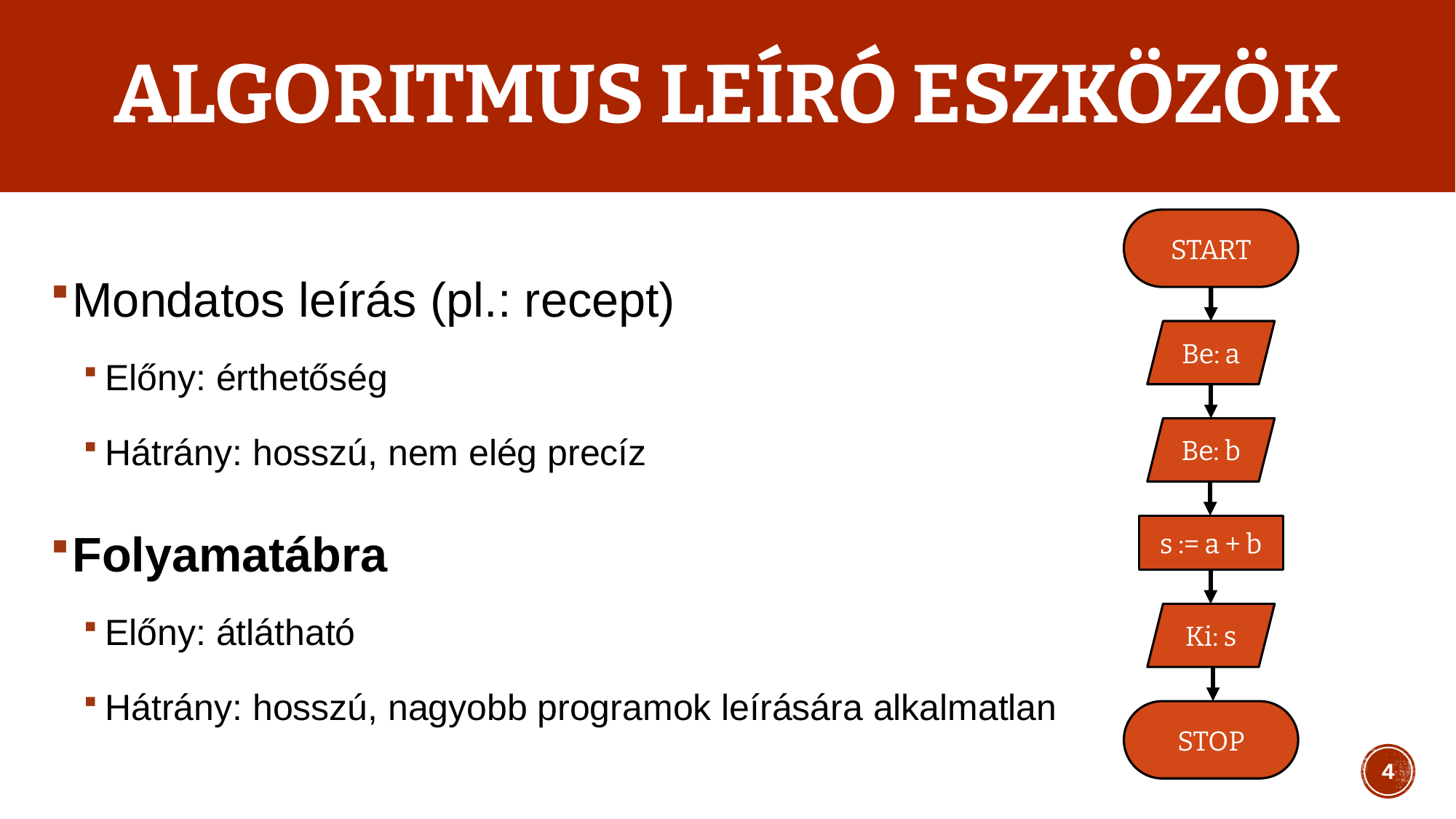

# Algoritmus leíró eszközök
START
Be: a
Be: b
s := a + b
Ki: s
STOP
Mondatos leírás (pl.: recept)
Előny: érthetőség
Hátrány: hosszú, nem elég precíz
Folyamatábra
Előny: átlátható
Hátrány: hosszú, nagyobb programok leírására alkalmatlan
4